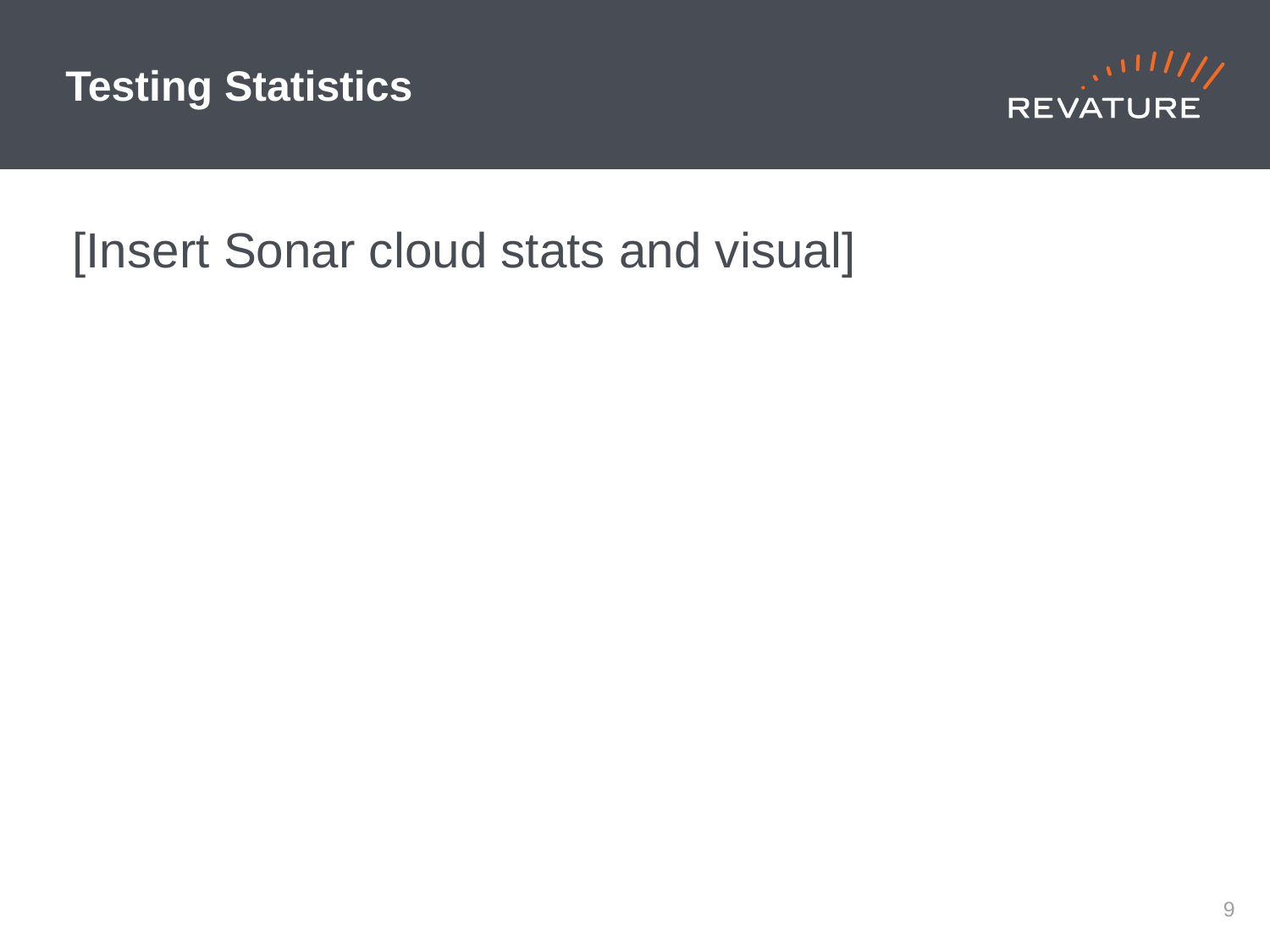

# Testing Statistics
[Insert Sonar cloud stats and visual]
9